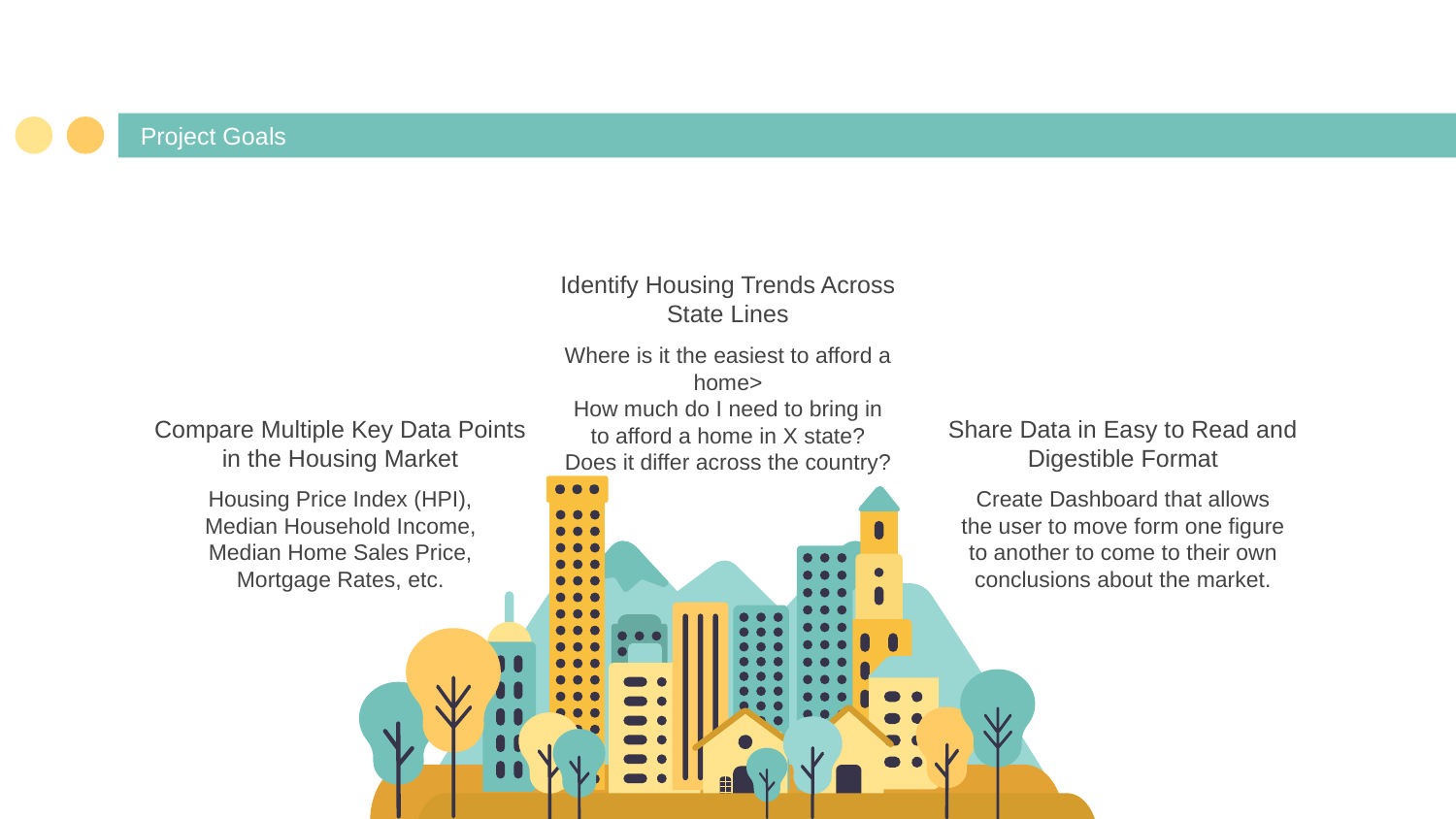

Project Goals
Identify Housing Trends Across State Lines
Where is it the easiest to afford a home>
How much do I need to bring in to afford a home in X state? Does it differ across the country?
# Compare Multiple Key Data Points in the Housing Market
Share Data in Easy to Read and Digestible Format
Housing Price Index (HPI), Median Household Income, Median Home Sales Price, Mortgage Rates, etc.
Create Dashboard that allows the user to move form one figure to another to come to their own conclusions about the market.